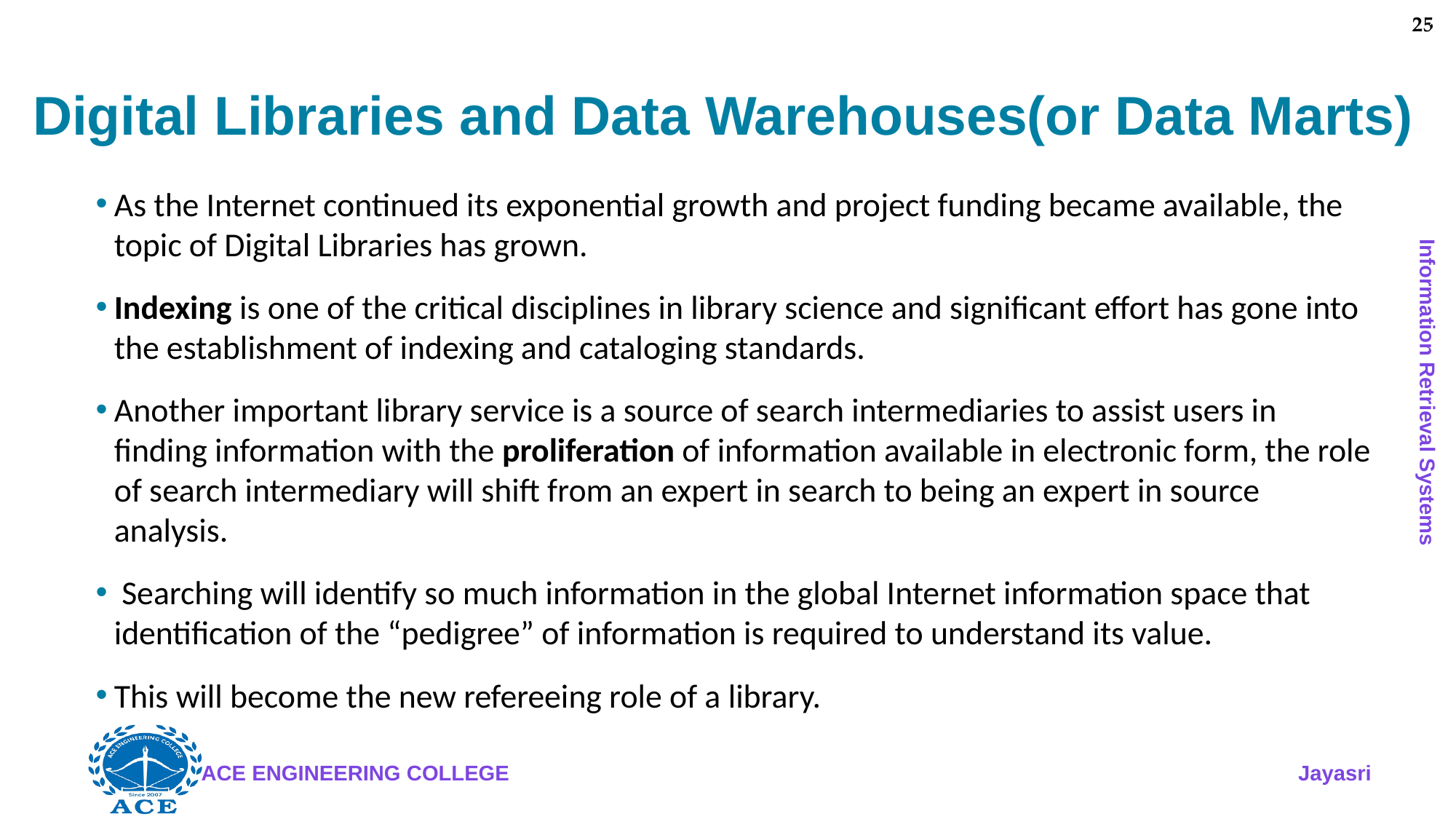

25
# Digital Libraries and Data Warehouses(or Data Marts)
As the Internet continued its exponential growth and project funding became available, the topic of Digital Libraries has grown.
Indexing is one of the critical disciplines in library science and significant effort has gone into the establishment of indexing and cataloging standards.
Another important library service is a source of search intermediaries to assist users in finding information with the proliferation of information available in electronic form, the role of search intermediary will shift from an expert in search to being an expert in source analysis.
 Searching will identify so much information in the global Internet information space that identification of the “pedigree” of information is required to understand its value.
This will become the new refereeing role of a library.